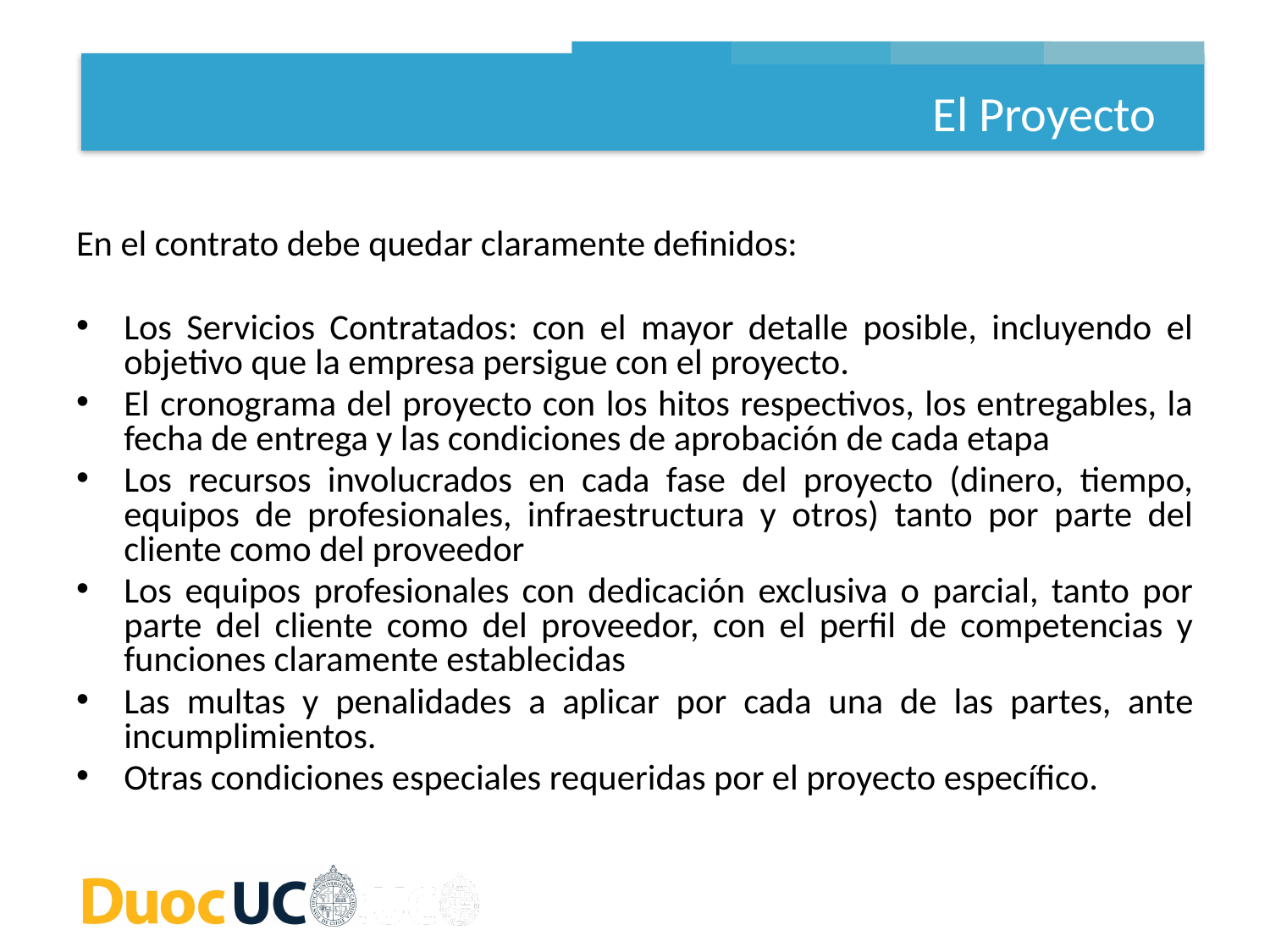

El Proyecto
En el contrato debe quedar claramente definidos:

Los Servicios Contratados: con el mayor detalle posible, incluyendo el objetivo que la empresa persigue con el proyecto.
El cronograma del proyecto con los hitos respectivos, los entregables, la fecha de entrega y las condiciones de aprobación de cada etapa
Los recursos involucrados en cada fase del proyecto (dinero, tiempo, equipos de profesionales, infraestructura y otros) tanto por parte del cliente como del proveedor
Los equipos profesionales con dedicación exclusiva o parcial, tanto por parte del cliente como del proveedor, con el perfil de competencias y funciones claramente establecidas
Las multas y penalidades a aplicar por cada una de las partes, ante incumplimientos.
Otras condiciones especiales requeridas por el proyecto específico.